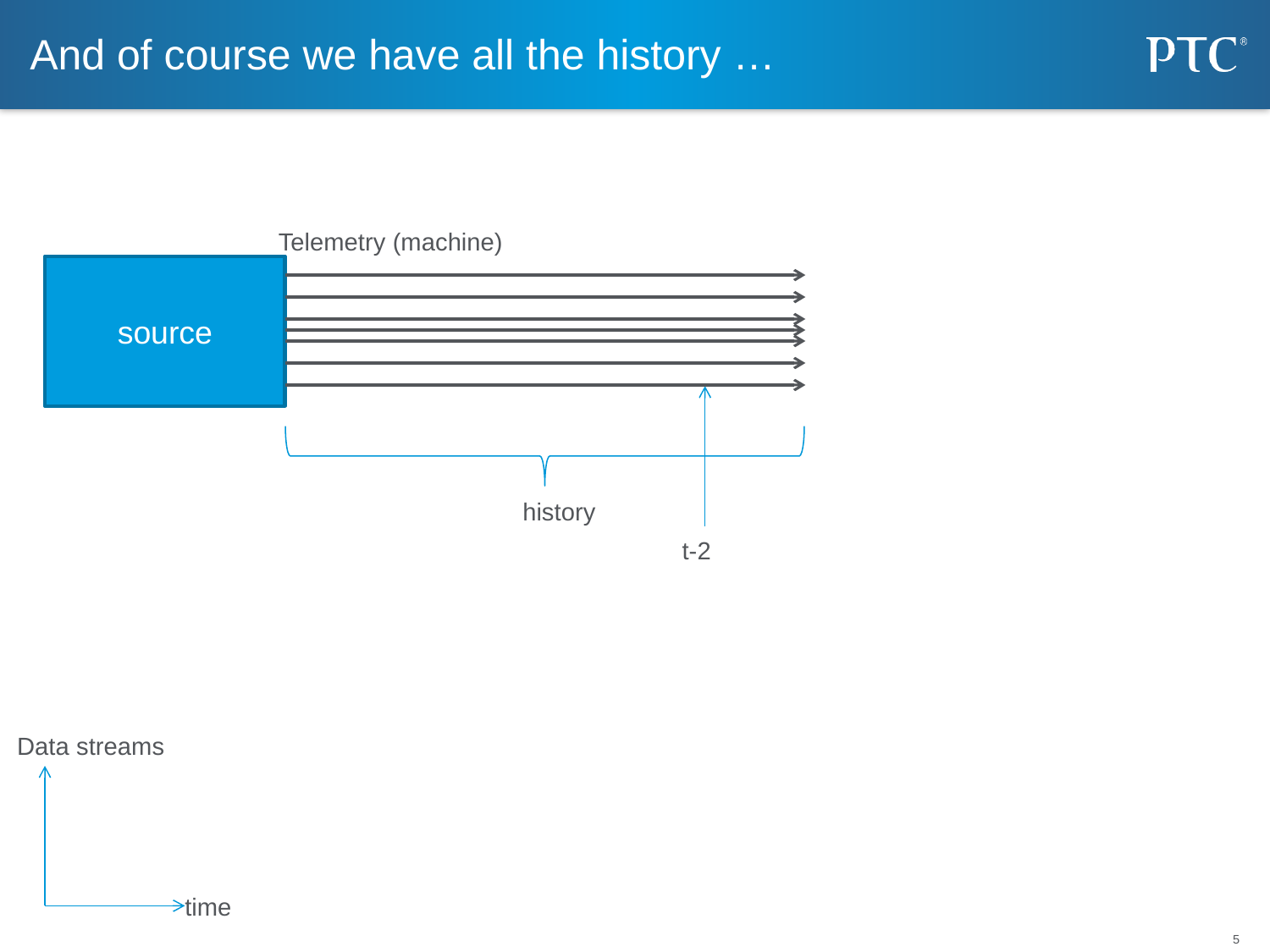

# And of course we have all the history …

Telemetry (machine)
source
history
t-2
Data streams
time